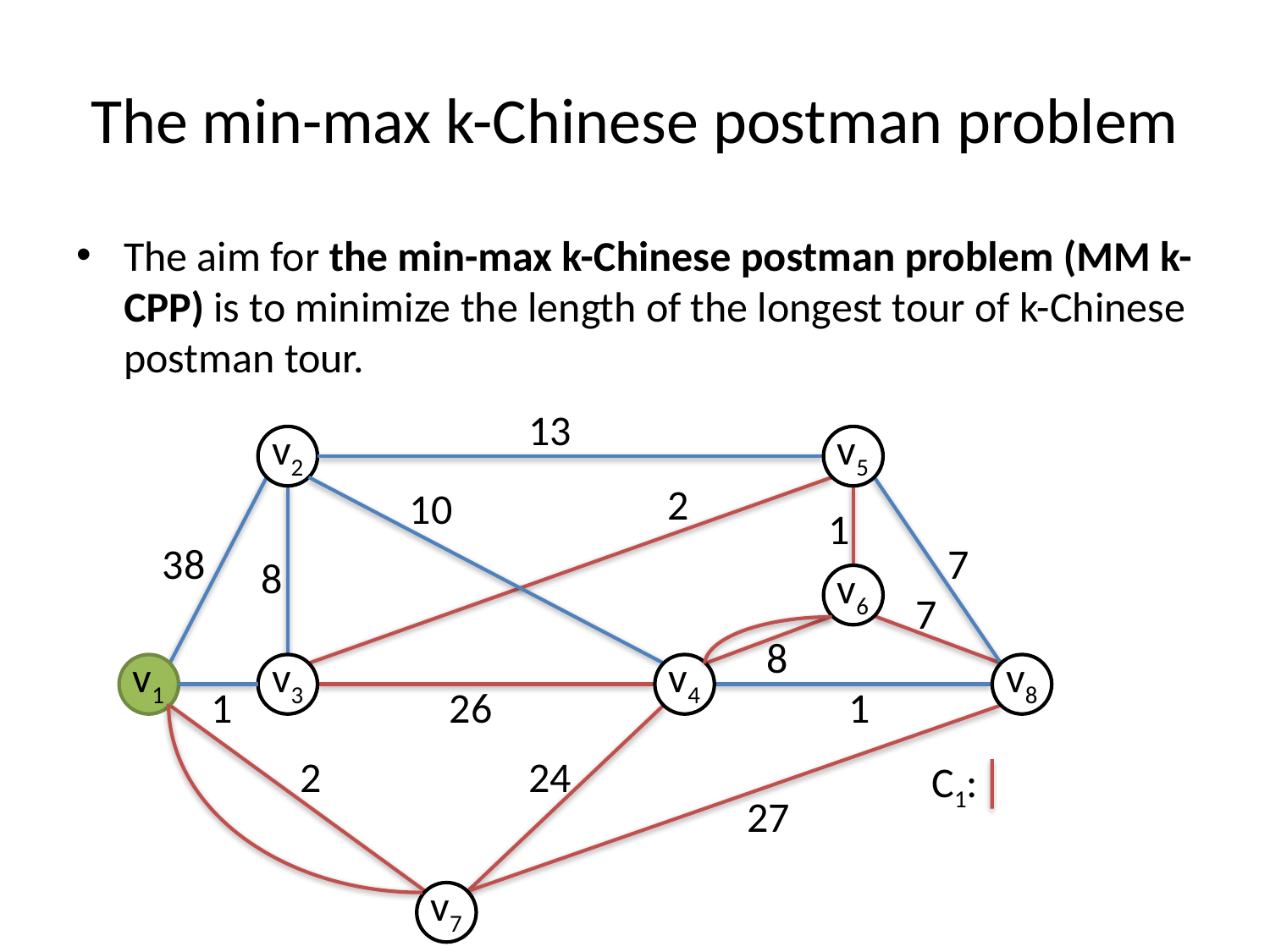

# The min-max k-Chinese postman problem
The aim for the min-max k-Chinese postman problem (MM k-CPP) is to minimize the length of the longest tour of k-Chinese postman tour.
13
v2
v5

2
10
1

38
7
8
v6

7

8
v1
v3
v4
v8

1
26
1
2
24
C1:
27
v7